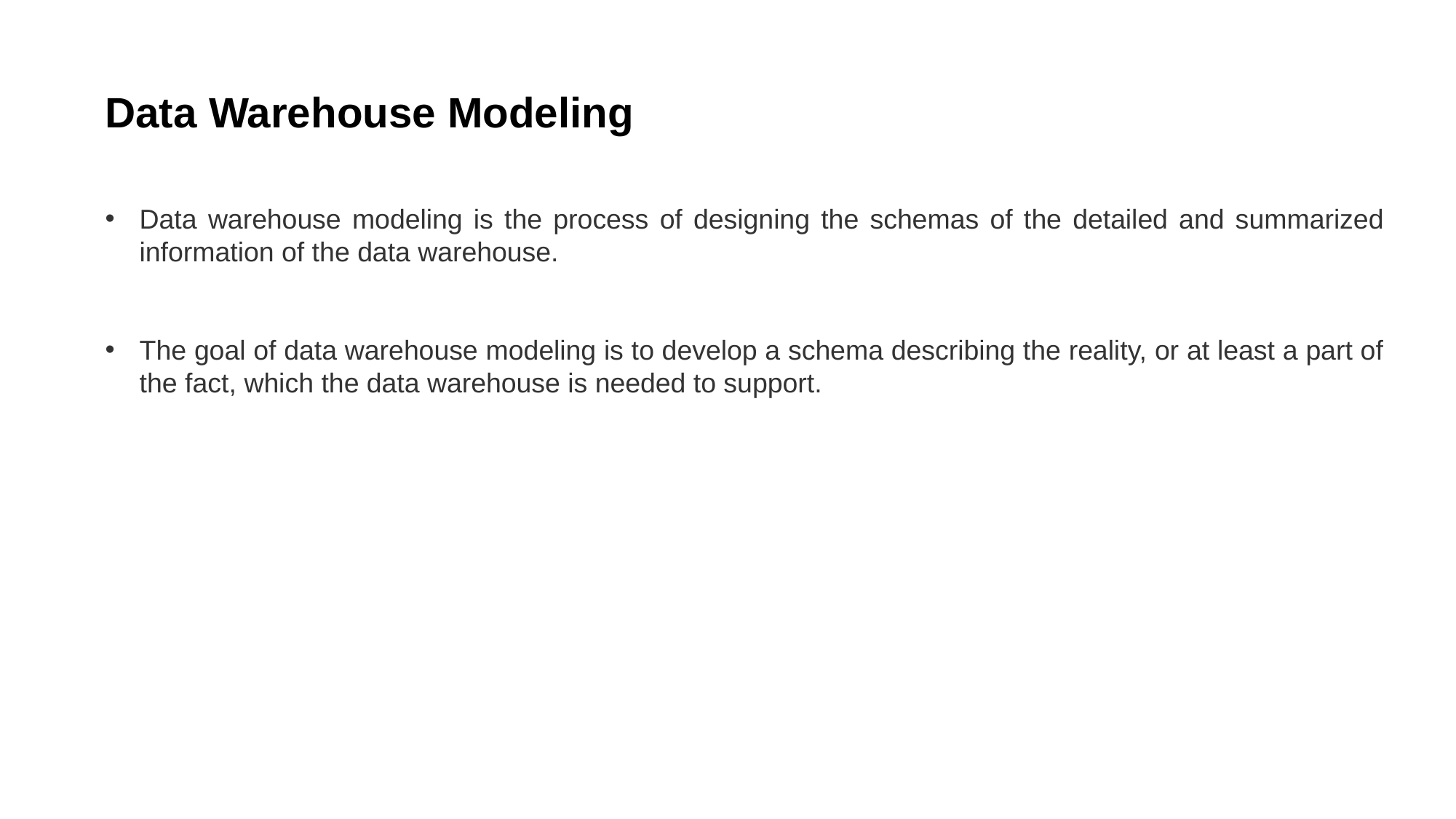

Data Warehouse Modeling

Data warehouse modeling is the process of designing the schemas of the detailed and summarized information of the data warehouse.

The goal of data warehouse modeling is to develop a schema describing the reality, or at least a part of the fact, which the data warehouse is needed to support.